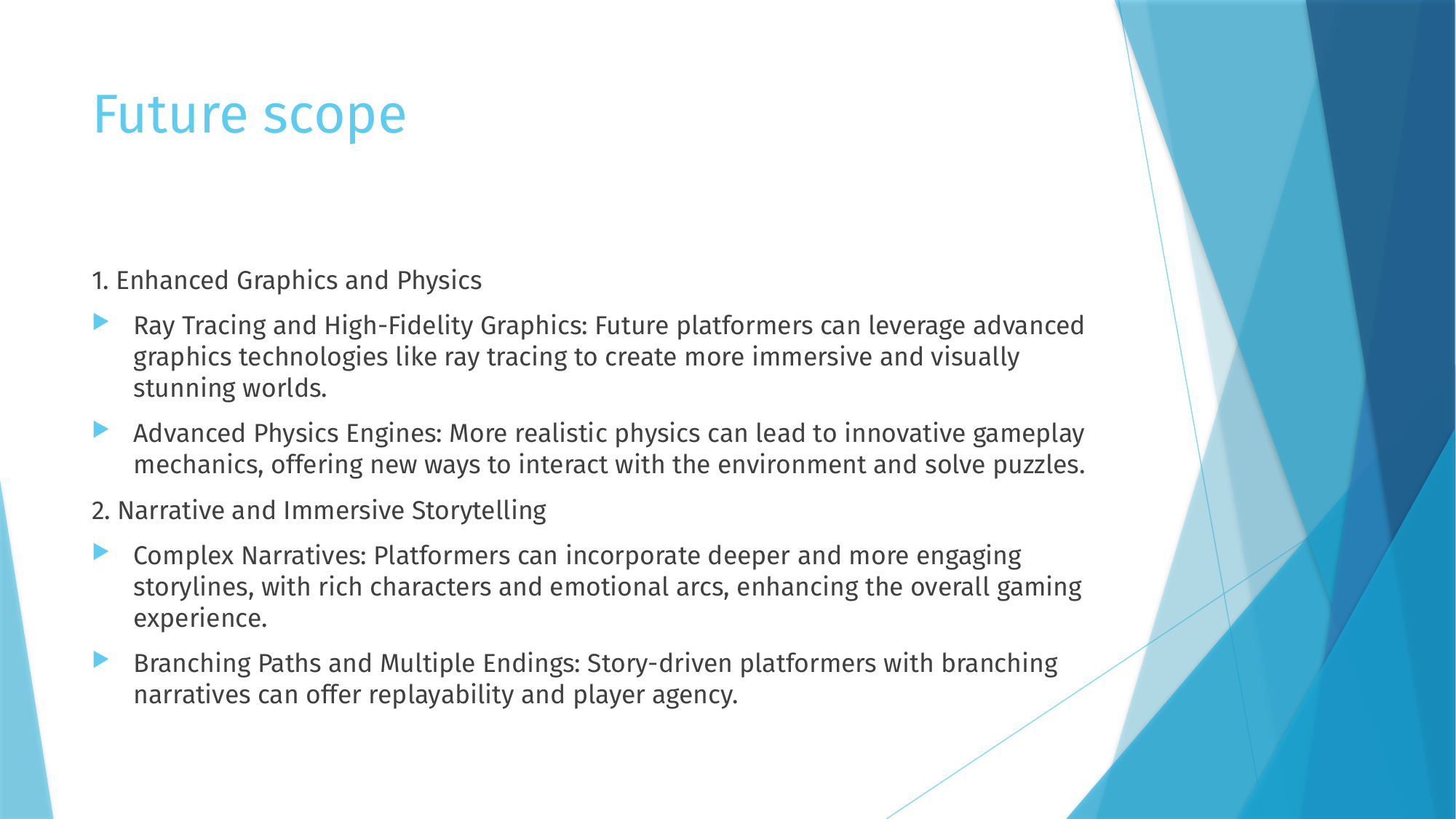

# Future scope
1. Enhanced Graphics and Physics
Ray Tracing and High-Fidelity Graphics: Future platformers can leverage advanced graphics technologies like ray tracing to create more immersive and visually stunning worlds.
Advanced Physics Engines: More realistic physics can lead to innovative gameplay mechanics, offering new ways to interact with the environment and solve puzzles.
2. Narrative and Immersive Storytelling
Complex Narratives: Platformers can incorporate deeper and more engaging storylines, with rich characters and emotional arcs, enhancing the overall gaming experience.
Branching Paths and Multiple Endings: Story-driven platformers with branching narratives can offer replayability and player agency.